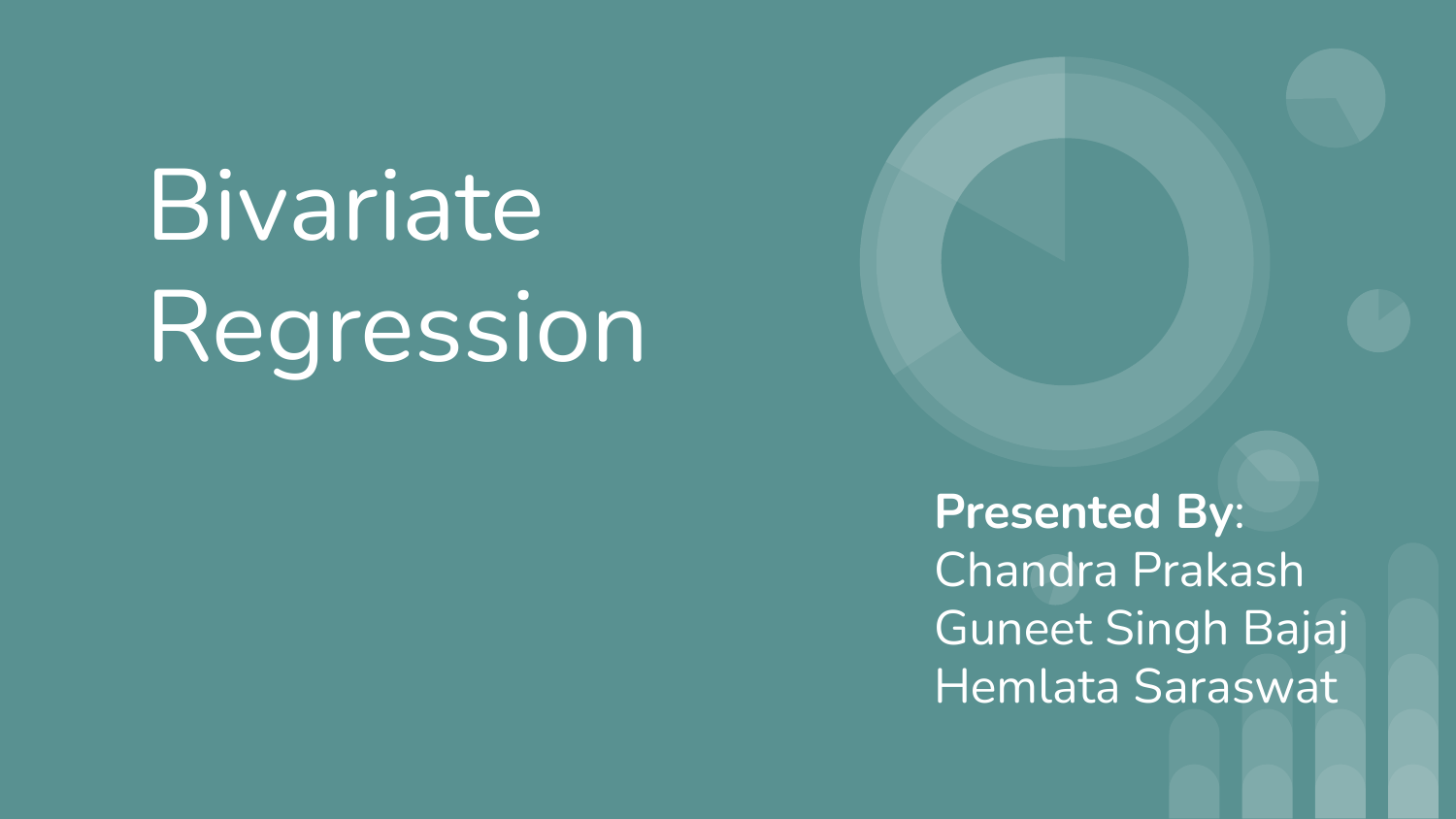

# Bivariate Regression
Presented By:
Chandra Prakash
Guneet Singh Bajaj
Hemlata Saraswat